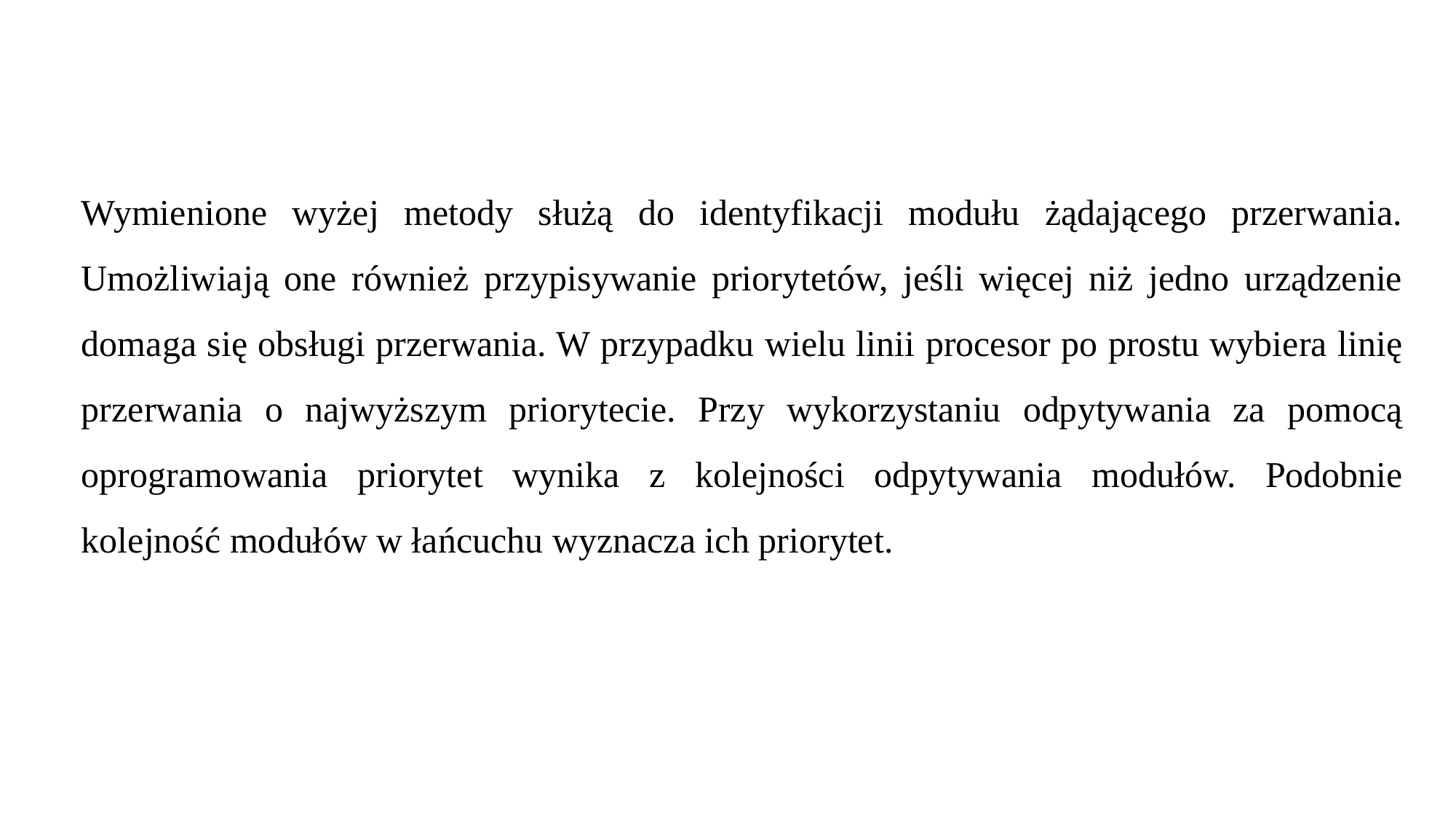

Wymienione wyżej metody służą do identyfikacji modułu żądającego przerwania. Umożliwiają one również przypisywanie priorytetów, jeśli więcej niż jedno urządzenie domaga się obsługi przerwania. W przypadku wielu linii procesor po prostu wybiera linię przerwania o najwyższym priorytecie. Przy wykorzystaniu odpytywania za pomocą oprogramowania priorytet wynika z kolejności odpytywania modułów. Podobnie kolejność modułów w łańcuchu wyznacza ich priorytet.